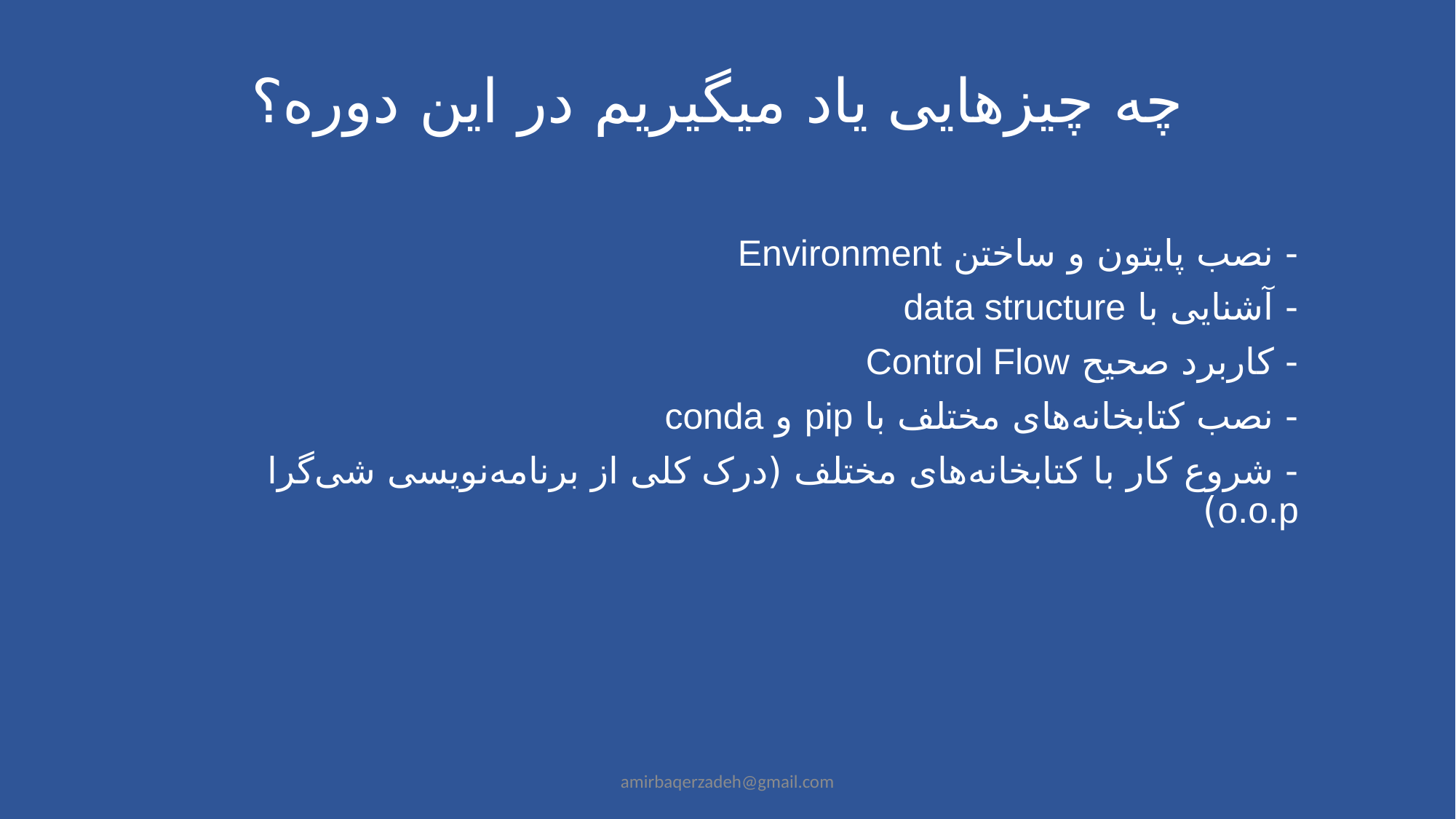

چه چیزهایی یاد میگیریم در این دوره؟
- نصب پایتون و ساختن Environment
- آشنایی با data structure
- کاربرد صحیح Control Flow
- نصب کتابخانه‌های مختلف با pip و conda
- شروع کار با کتابخانه‌های مختلف (درک کلی از برنامه‌نویسی شی‌گرا o.o.p)
amirbaqerzadeh@gmail.com